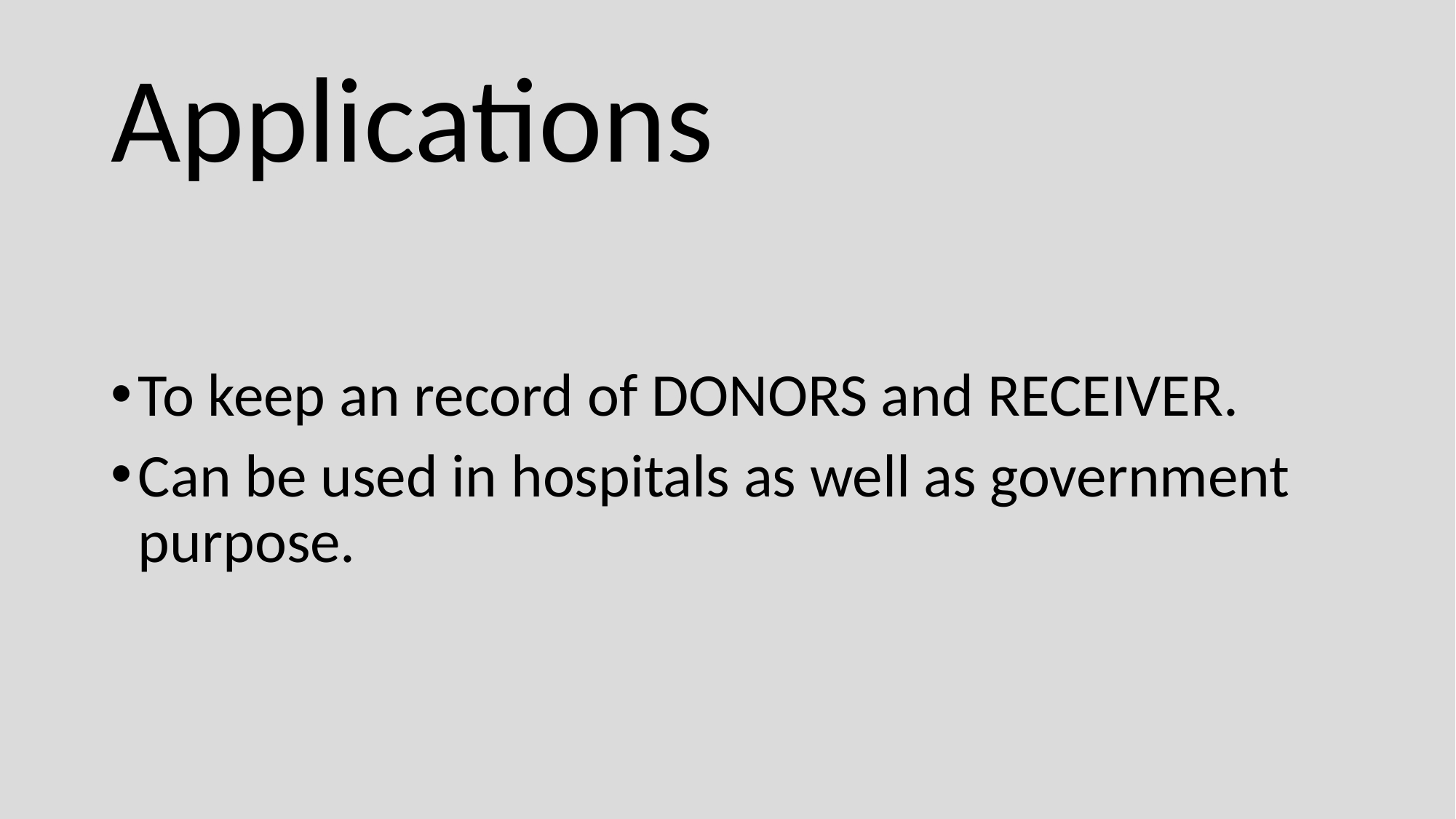

# Applications
To keep an record of DONORS and RECEIVER.
Can be used in hospitals as well as government purpose.